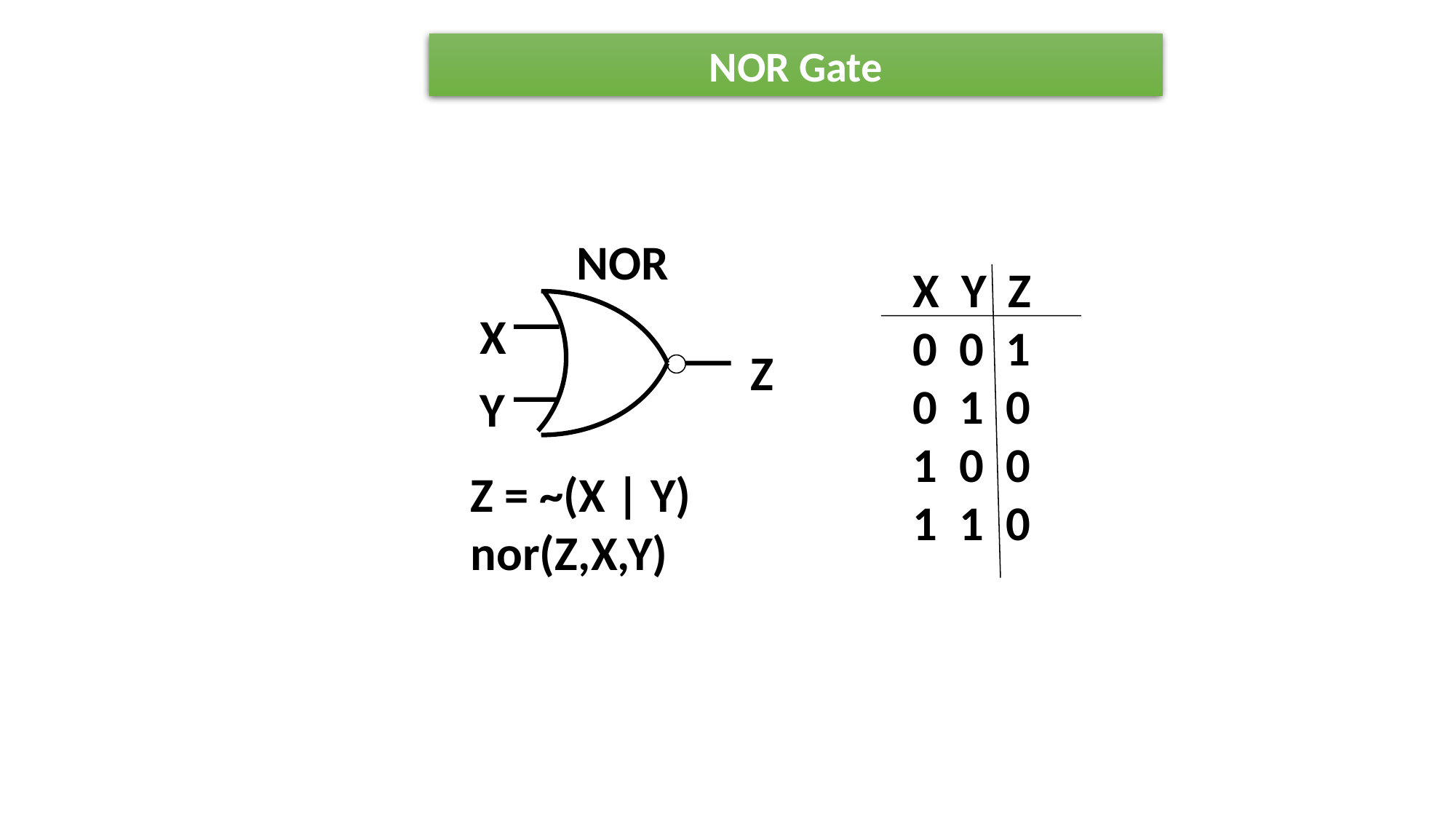

NOR Gate
NOR
X  Y  Z
0  0  1
0  1  0
1  0  0
1  1  0

X

Z

Y

Z = ~(X | Y)
nor(Z,X,Y)